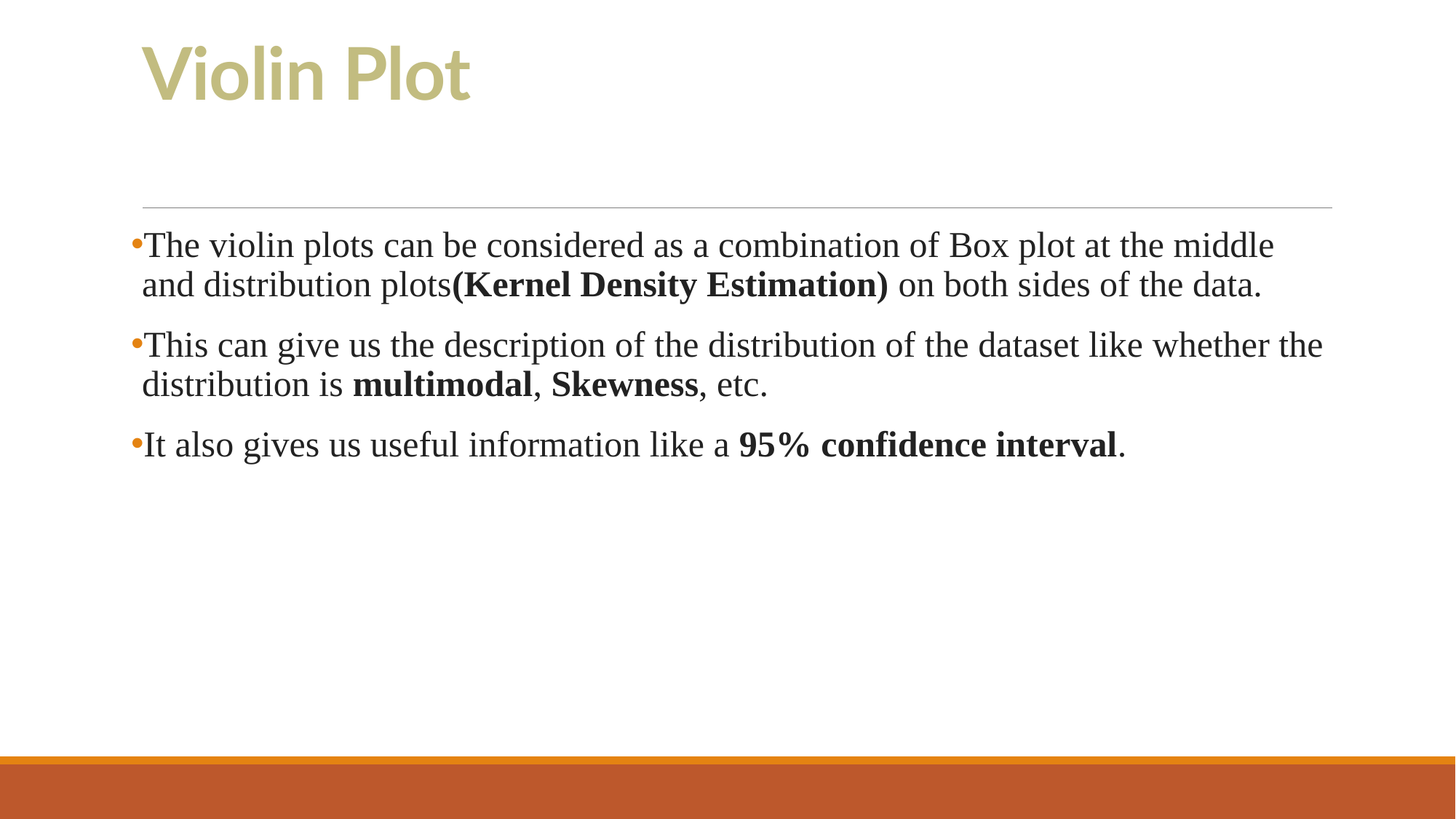

# Violin Plot
The violin plots can be considered as a combination of Box plot at the middle and distribution plots(Kernel Density Estimation) on both sides of the data.
This can give us the description of the distribution of the dataset like whether the distribution is multimodal, Skewness, etc.
It also gives us useful information like a 95% confidence interval.